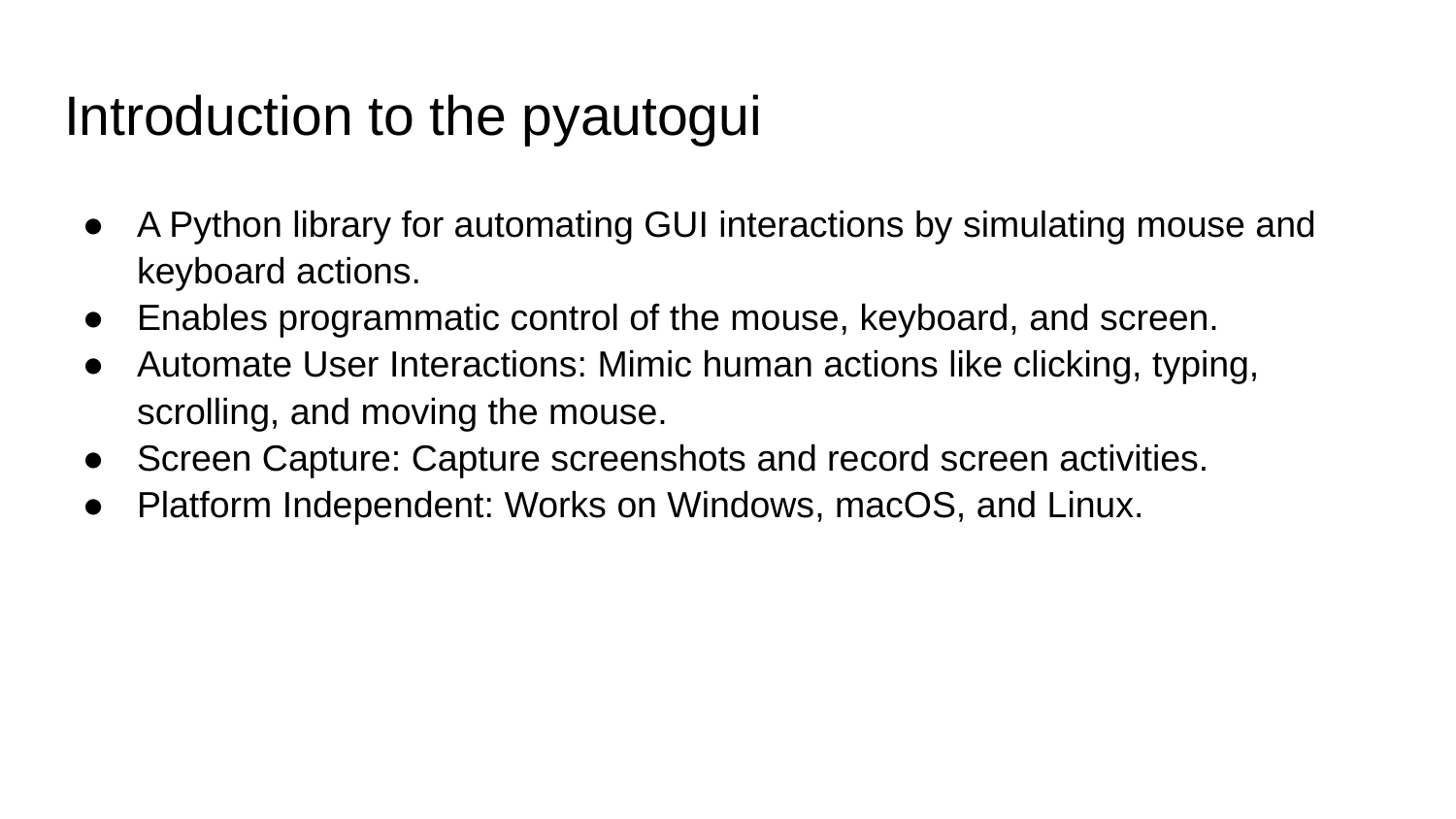

# Introduction to the pyautogui
A Python library for automating GUI interactions by simulating mouse and keyboard actions.
Enables programmatic control of the mouse, keyboard, and screen.
Automate User Interactions: Mimic human actions like clicking, typing, scrolling, and moving the mouse.
Screen Capture: Capture screenshots and record screen activities.
Platform Independent: Works on Windows, macOS, and Linux.